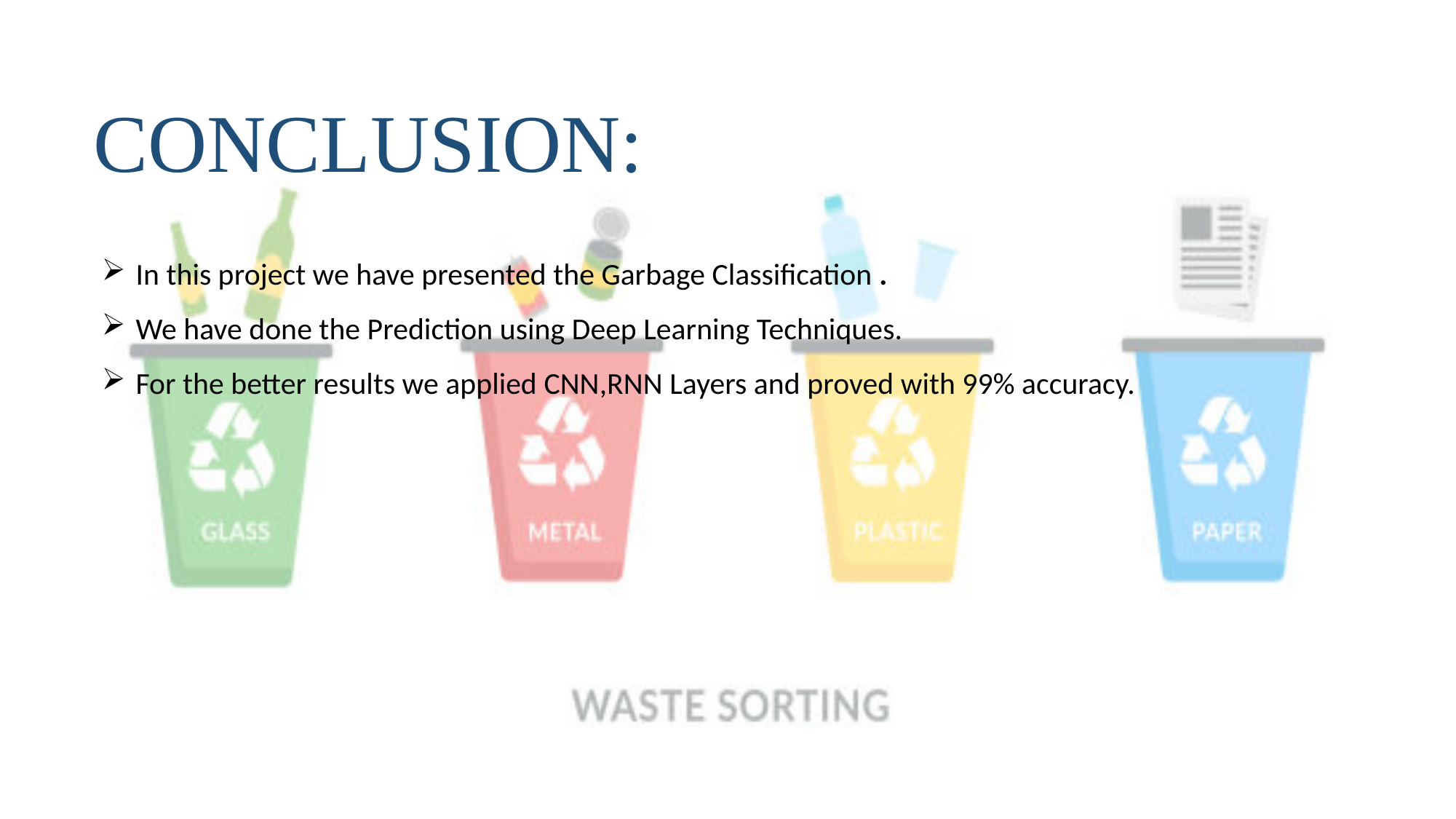

CONCLUSION:

In this project we have presented the Garbage Classification .
We have done the Prediction using Deep Learning Techniques.
For the better results we applied CNN,RNN Layers and proved with 99% accuracy.